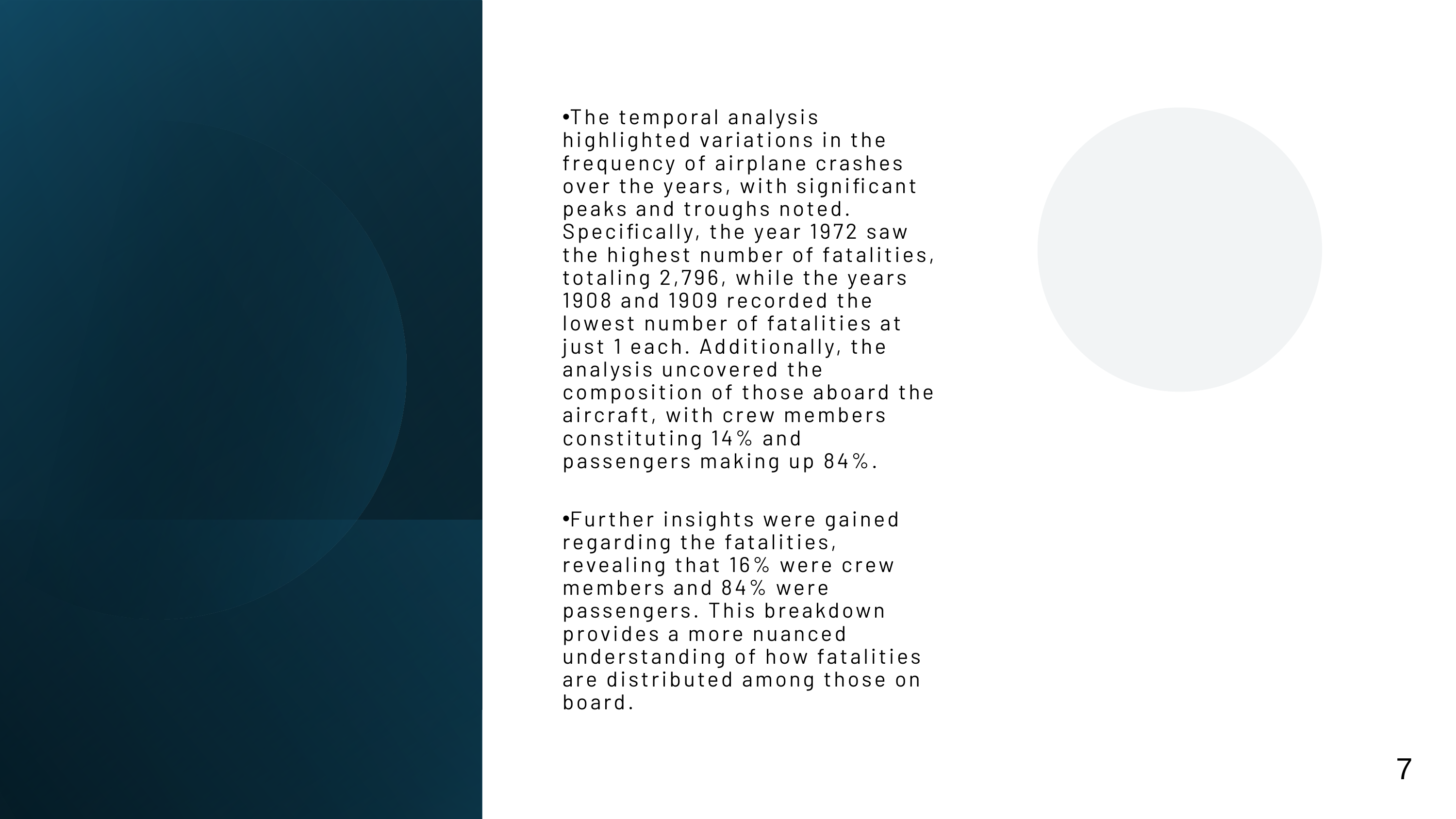

The temporal analysis highlighted variations in the frequency of airplane crashes over the years, with significant peaks and troughs noted. Specifically, the year 1972 saw the highest number of fatalities, totaling 2,796, while the years 1908 and 1909 recorded the lowest number of fatalities at just 1 each. Additionally, the analysis uncovered the composition of those aboard the aircraft, with crew members constituting 14% and passengers making up 84%.

Further insights were gained regarding the fatalities, revealing that 16% were crew members and 84% were passengers. This breakdown provides a more nuanced understanding of how fatalities are distributed among those on board.

7